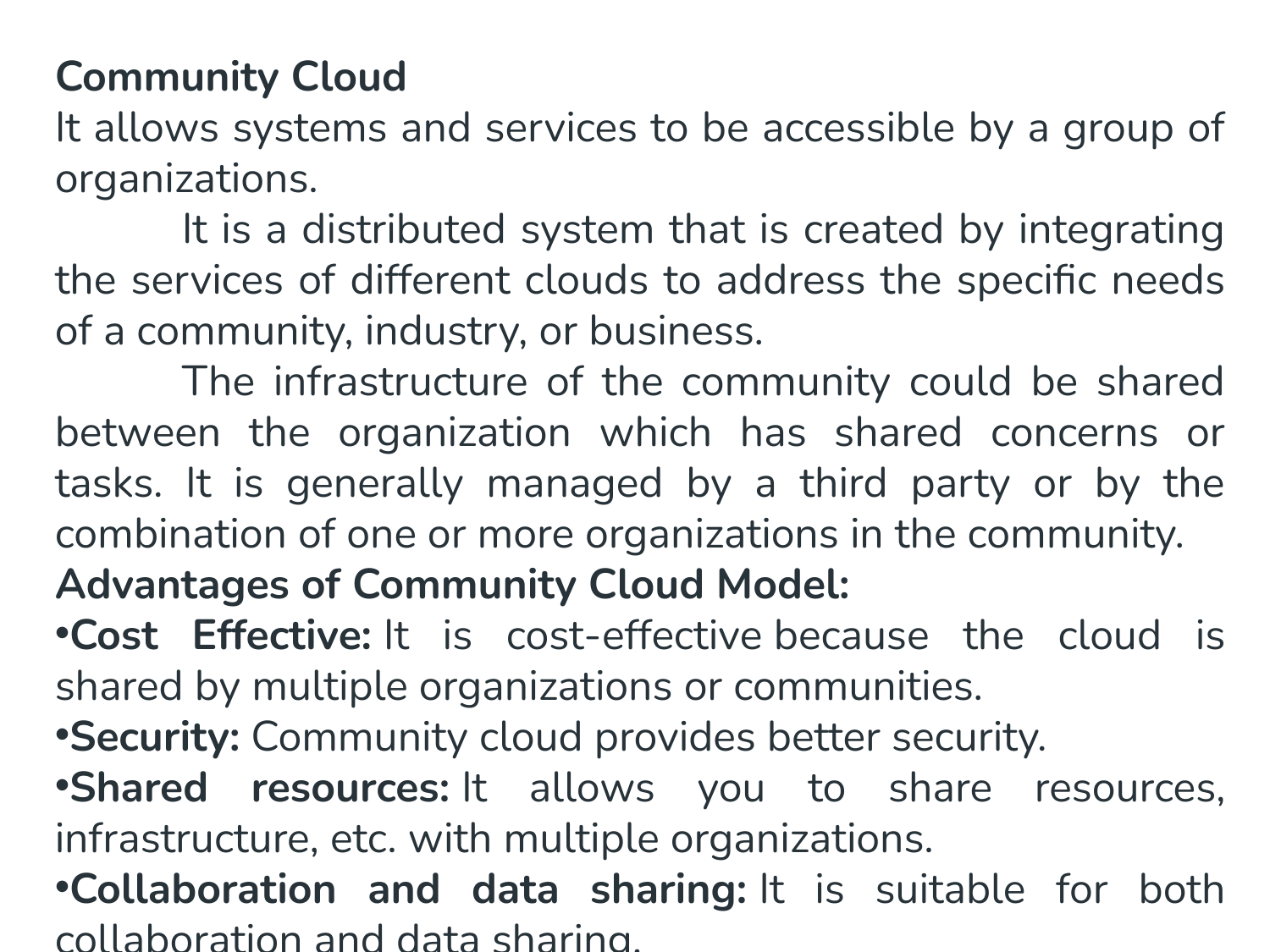

Community Cloud
It allows systems and services to be accessible by a group of organizations.
	It is a distributed system that is created by integrating the services of different clouds to address the specific needs of a community, industry, or business.
	The infrastructure of the community could be shared between the organization which has shared concerns or tasks. It is generally managed by a third party or by the combination of one or more organizations in the community.
Advantages of Community Cloud Model:
Cost Effective: It is cost-effective because the cloud is shared by multiple organizations or communities.
Security: Community cloud provides better security.
Shared resources: It allows you to share resources, infrastructure, etc. with multiple organizations.
Collaboration and data sharing: It is suitable for both collaboration and data sharing.